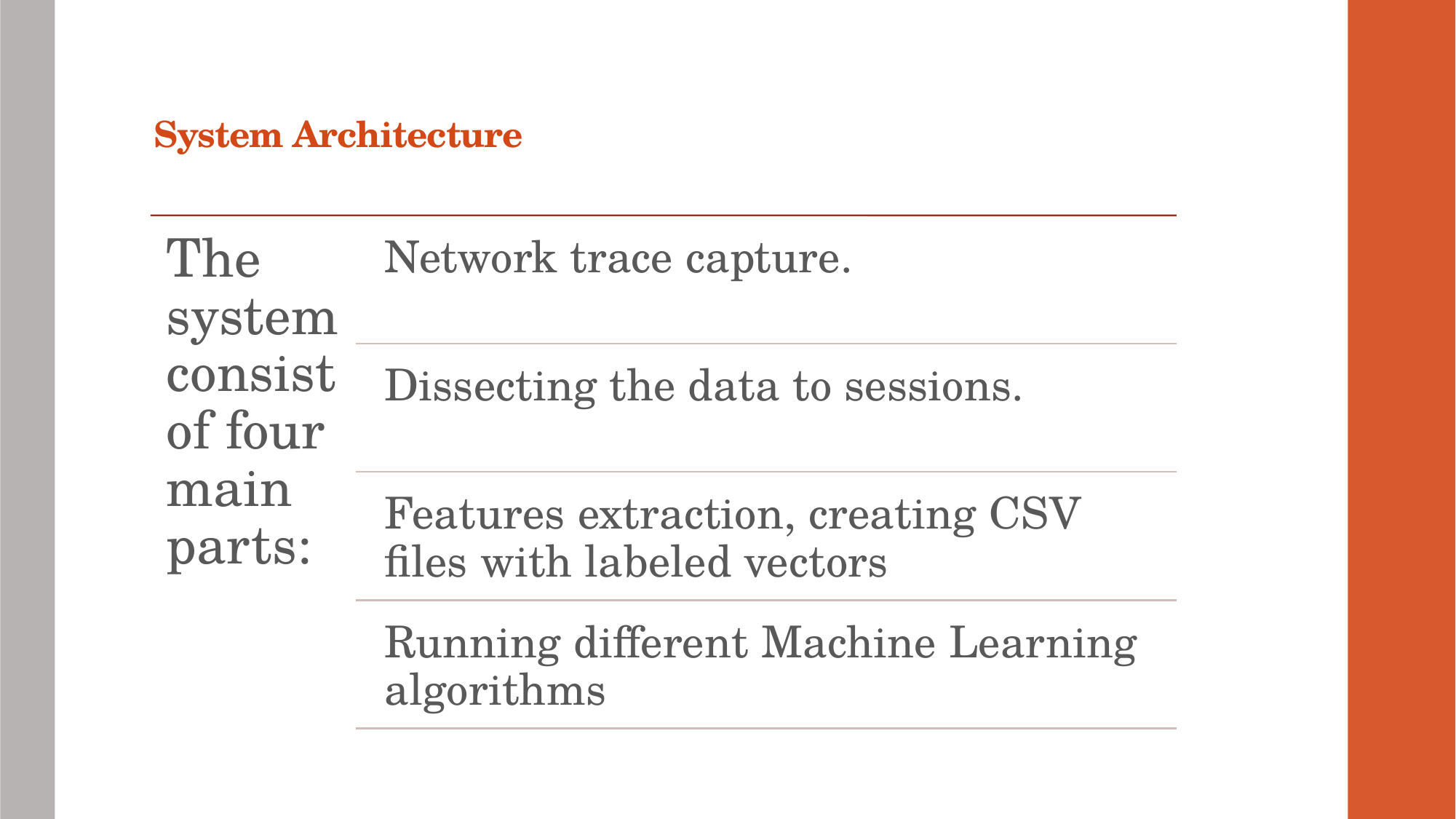

# System Architecture

The system consist of four main parts:
Network trace capture.

Dissecting the data to sessions.

Features extraction, creating CSV files with labeled vectors

Running different Machine Learning algorithms